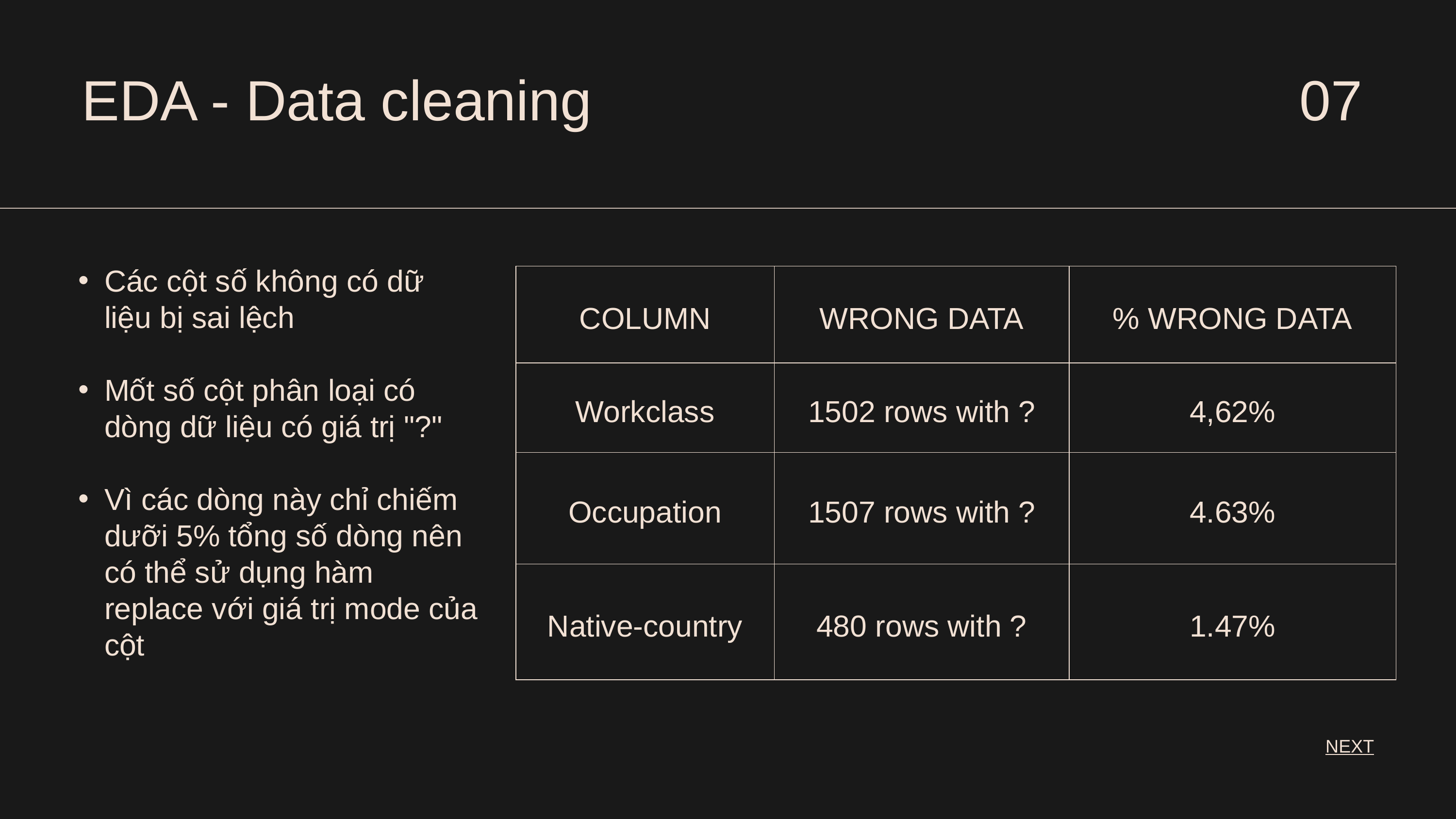

EDA - Data cleaning
07

Các cột số không có dữ liệu bị sai lệch

Mốt số cột phân loại có dòng dữ liệu có giá trị "?"

Vì các dòng này chỉ chiếm dưỡi 5% tổng số dòng nên có thể sử dụng hàm replace với giá trị mode của cột
| COLUMN | WRONG DATA | % WRONG DATA |
| --- | --- | --- |
| Workclass | 1502 rows with ? | 4,62% |
| Occupation | 1507 rows with ? | 4.63% |
| Native-country | 480 rows with ? | 1.47% |
NEXT